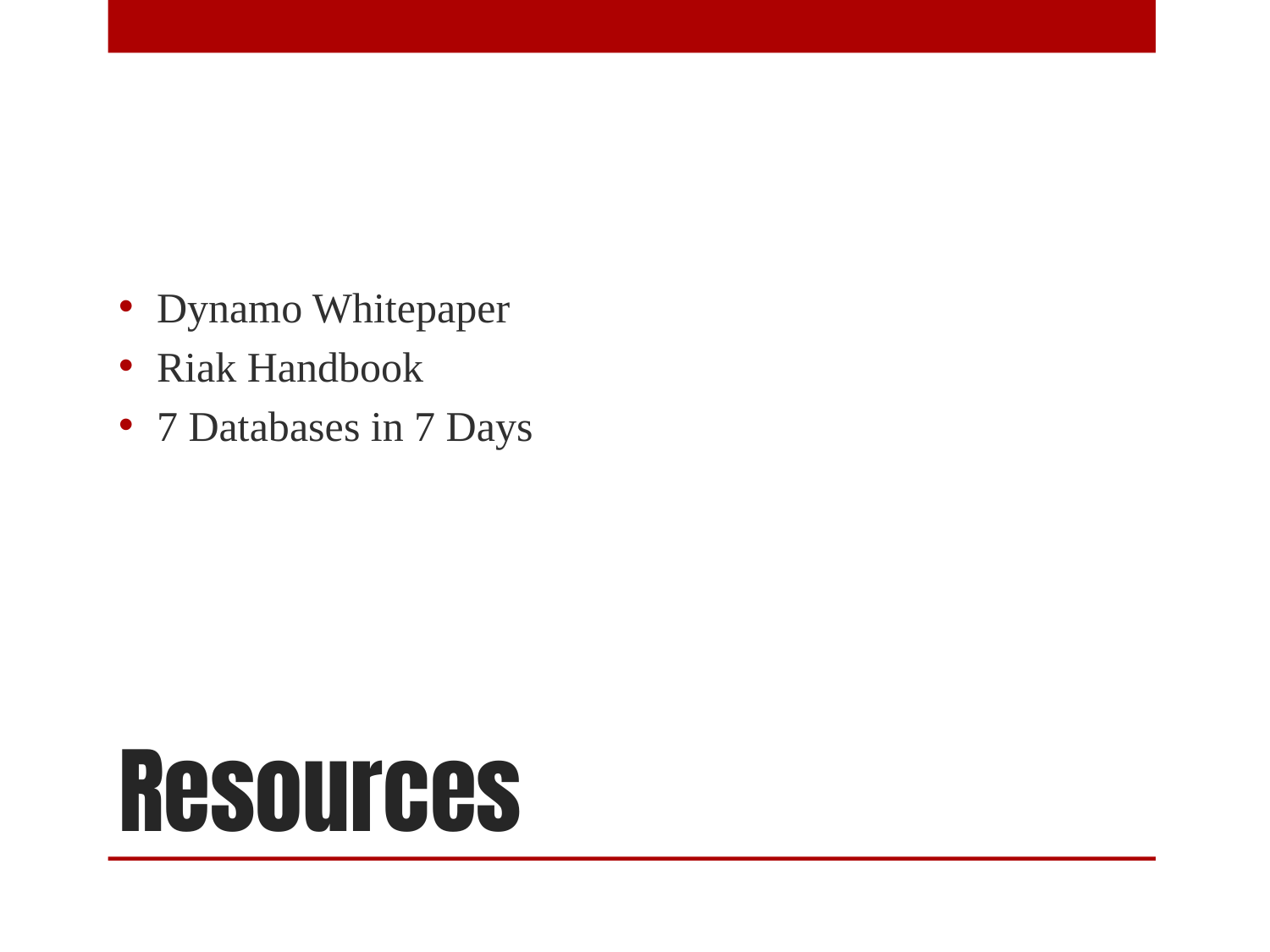

Dynamo Whitepaper
Riak Handbook
7 Databases in 7 Days
# Resources